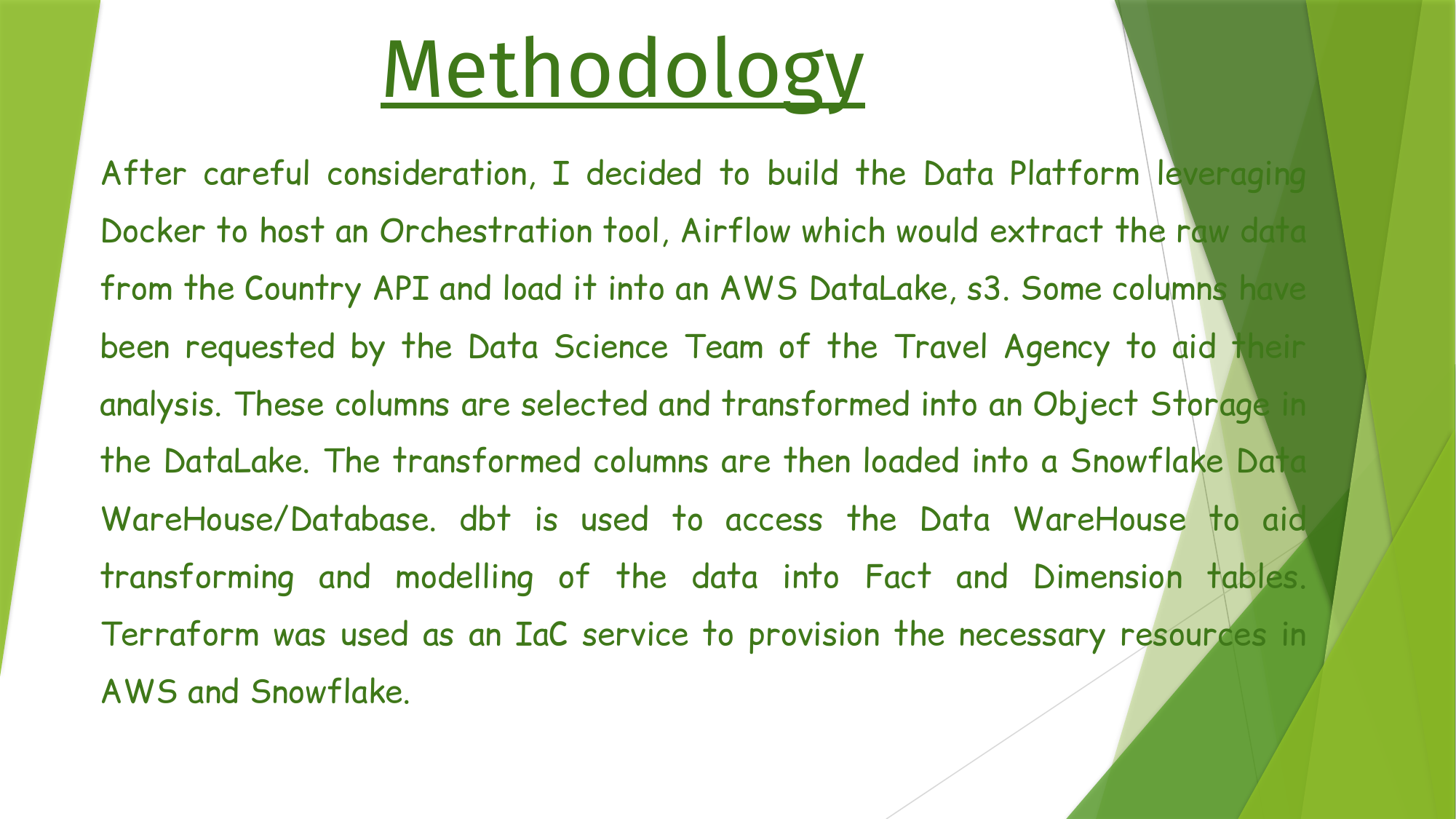

# Methodology
After careful consideration, I decided to build the Data Platform leveraging Docker to host an Orchestration tool, Airflow which would extract the raw data from the Country API and load it into an AWS DataLake, s3. Some columns have been requested by the Data Science Team of the Travel Agency to aid their analysis. These columns are selected and transformed into an Object Storage in the DataLake. The transformed columns are then loaded into a Snowflake Data WareHouse/Database. dbt is used to access the Data WareHouse to aid transforming and modelling of the data into Fact and Dimension tables. Terraform was used as an IaC service to provision the necessary resources in AWS and Snowflake.